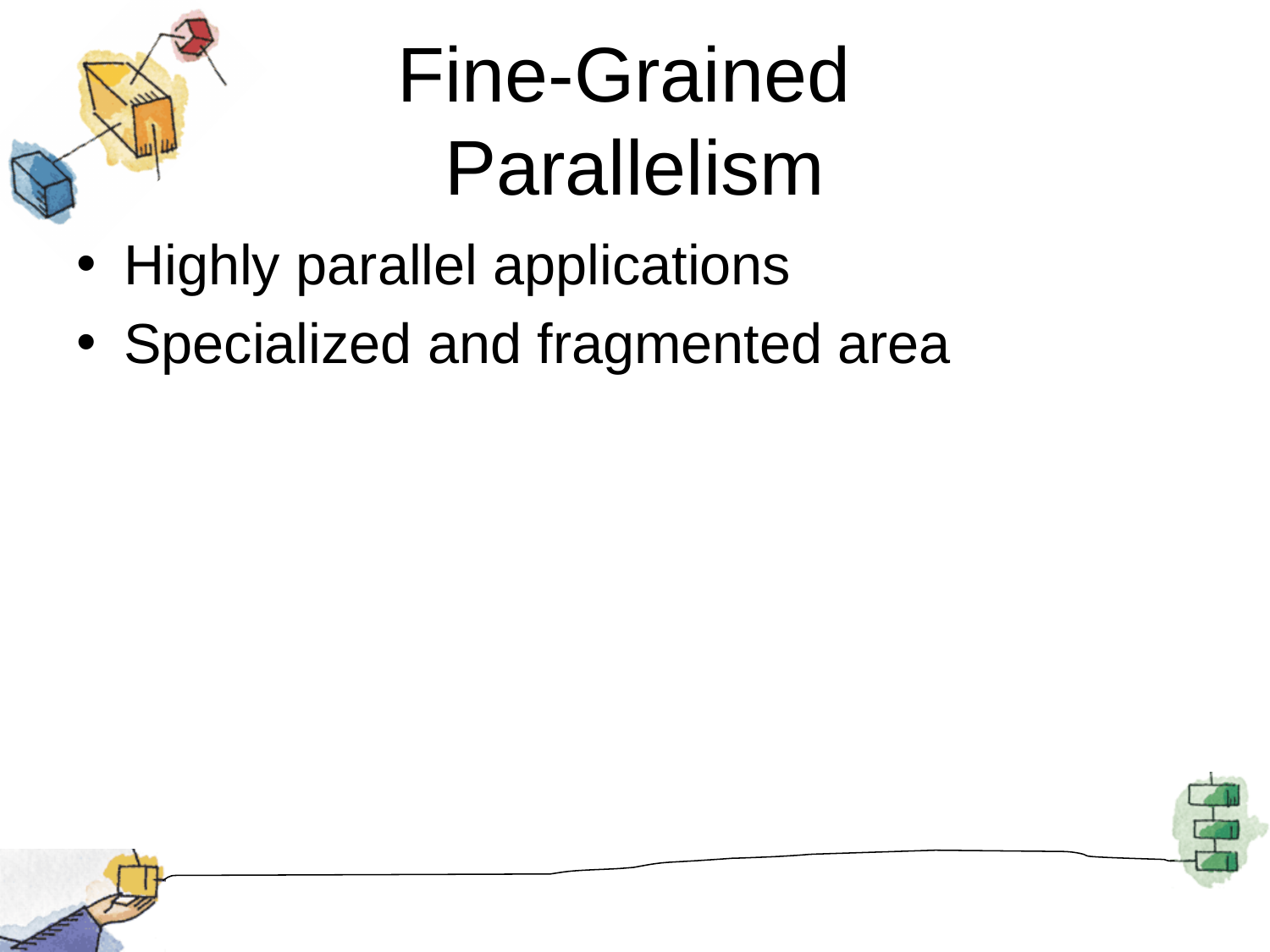

# Fine-Grained Parallelism
Highly parallel applications
Specialized and fragmented area